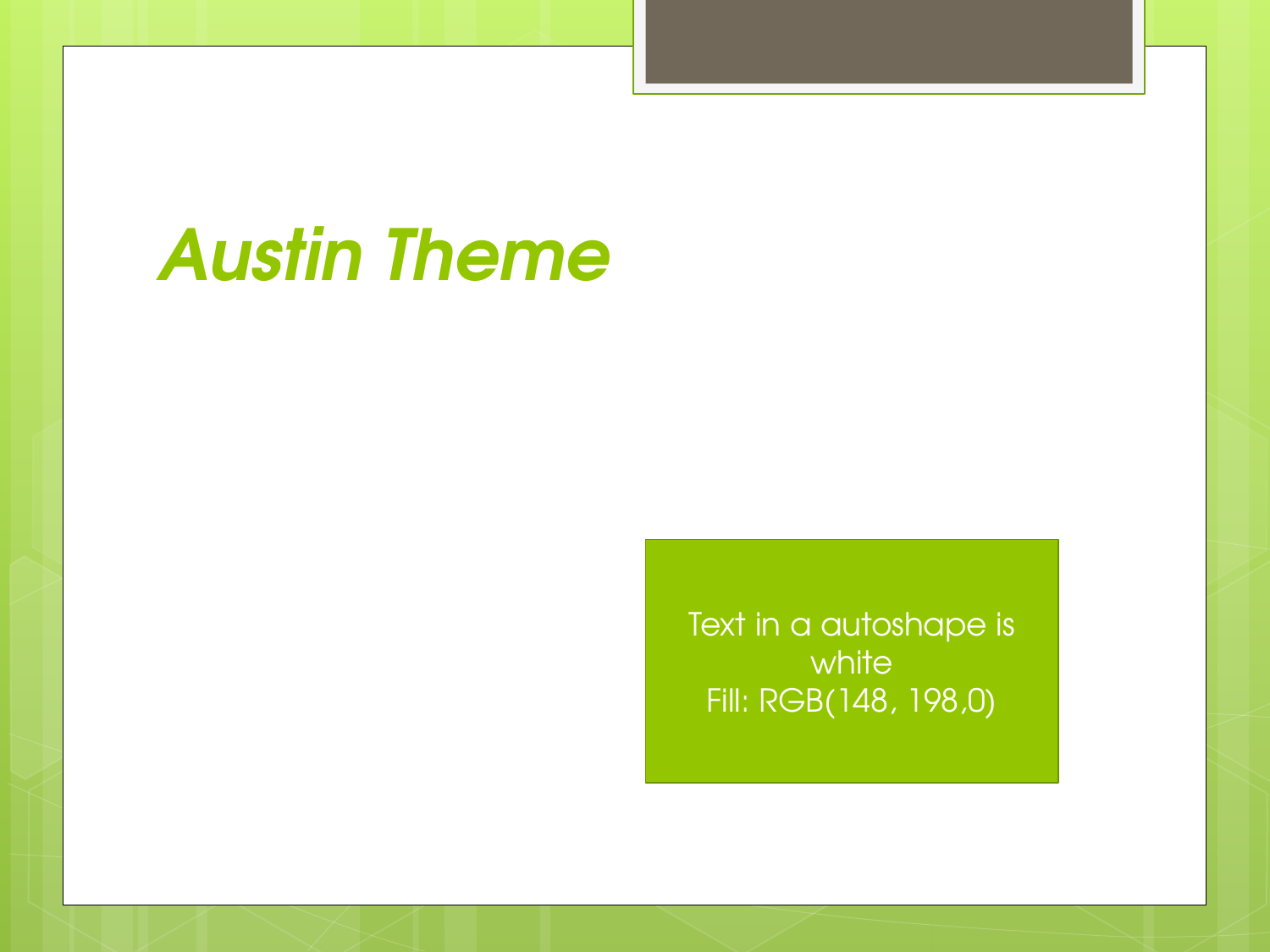

# Austin Theme
Text in a autoshape is white
Fill: RGB(148, 198,0)